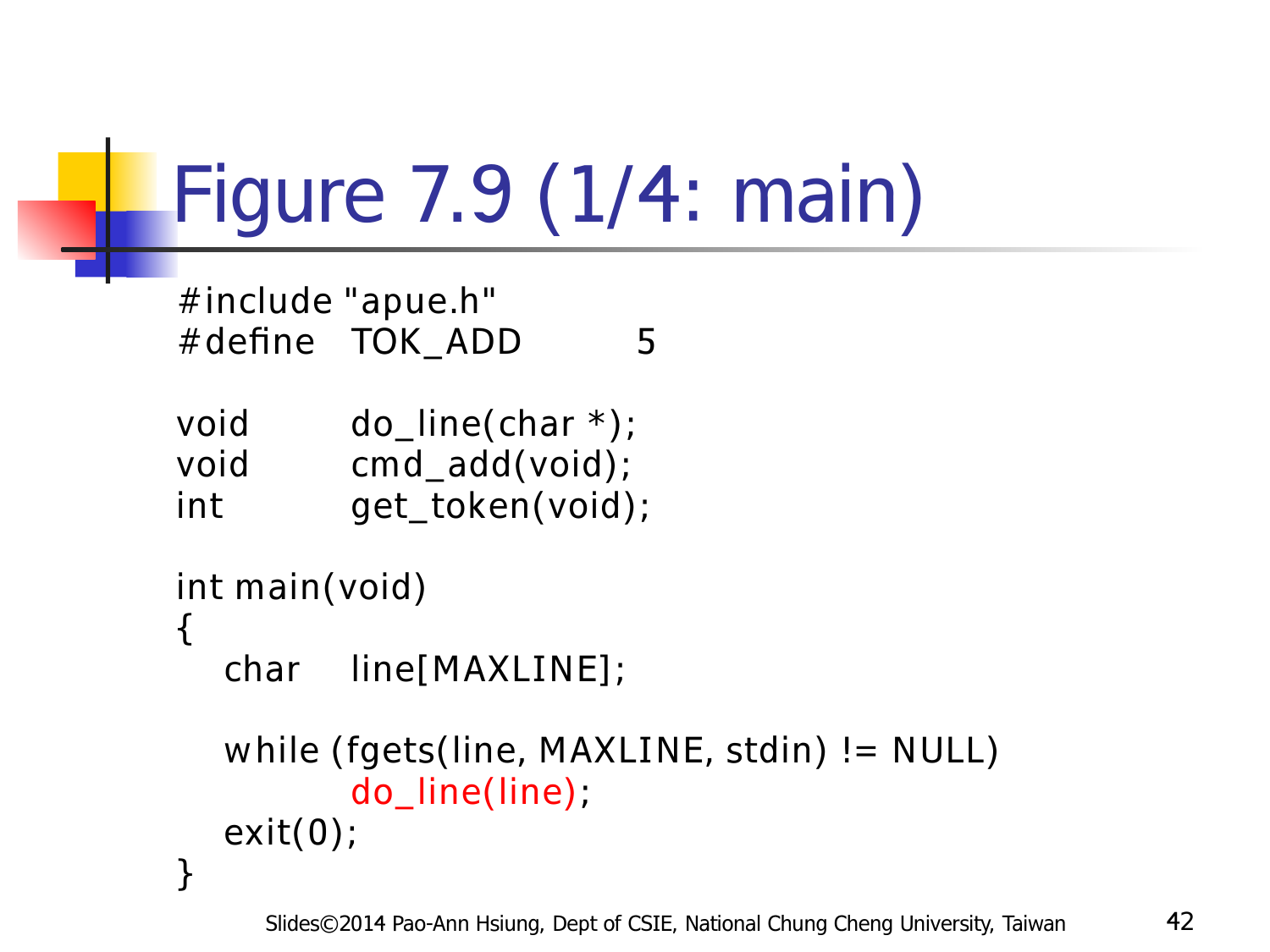

# Figure 7.9 (1/4: main)
#include "apue.h"
#define	TOK_ADD	   5

void	do_line(char *);
void	cmd_add(void);
int	get_token(void);

int main(void)
{
	char	line[MAXLINE];

	while (fgets(line, MAXLINE, stdin) != NULL)
		do_line(line);
	exit(0);
}
Slides©2014 Pao-Ann Hsiung, Dept of CSIE, National Chung Cheng University, Taiwan
42